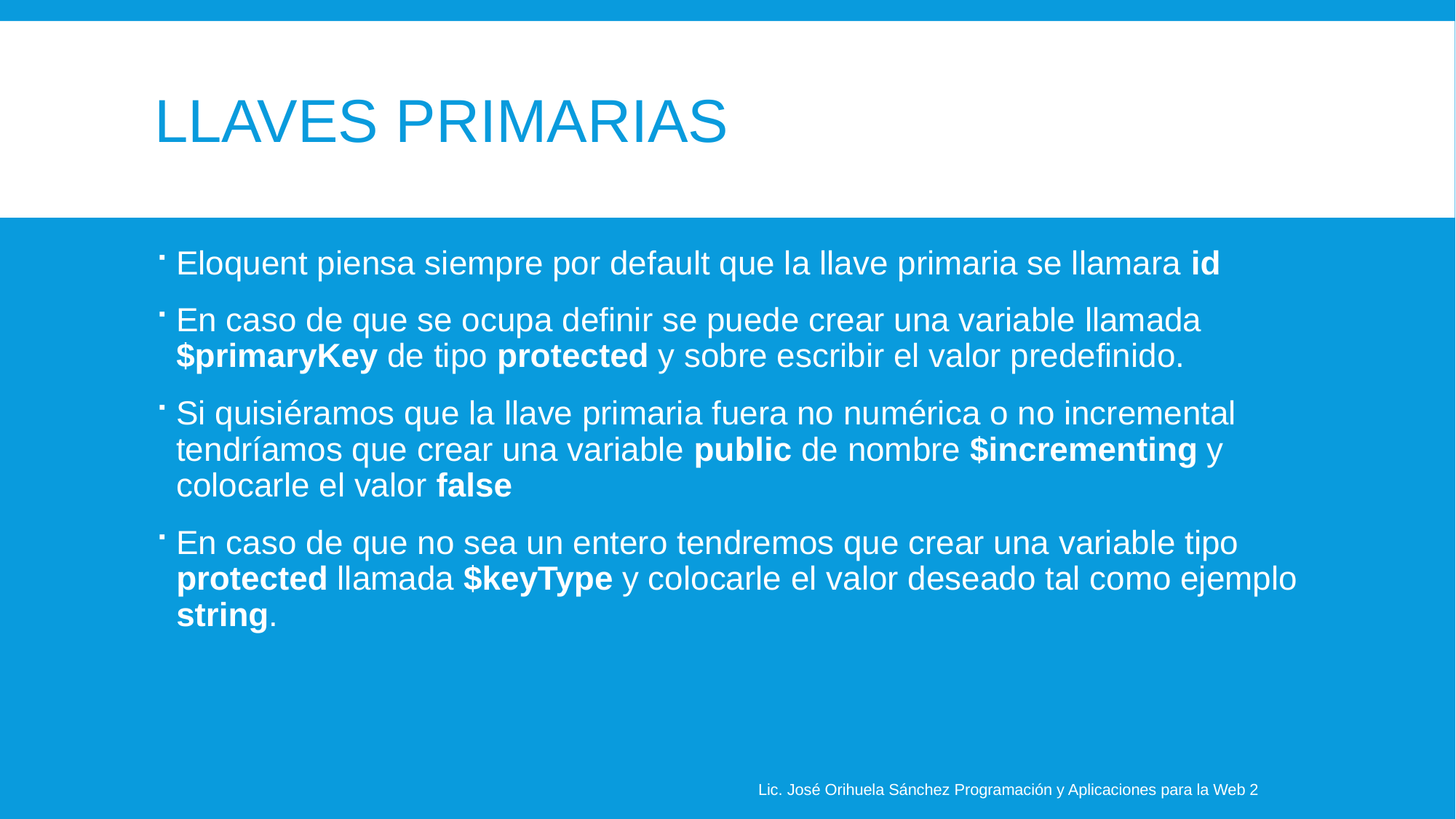

# Llaves primarias
Eloquent piensa siempre por default que la llave primaria se llamara id
En caso de que se ocupa definir se puede crear una variable llamada $primaryKey de tipo protected y sobre escribir el valor predefinido.
Si quisiéramos que la llave primaria fuera no numérica o no incremental tendríamos que crear una variable public de nombre $incrementing y colocarle el valor false
En caso de que no sea un entero tendremos que crear una variable tipo protected llamada $keyType y colocarle el valor deseado tal como ejemplo string.
Lic. José Orihuela Sánchez Programación y Aplicaciones para la Web 2